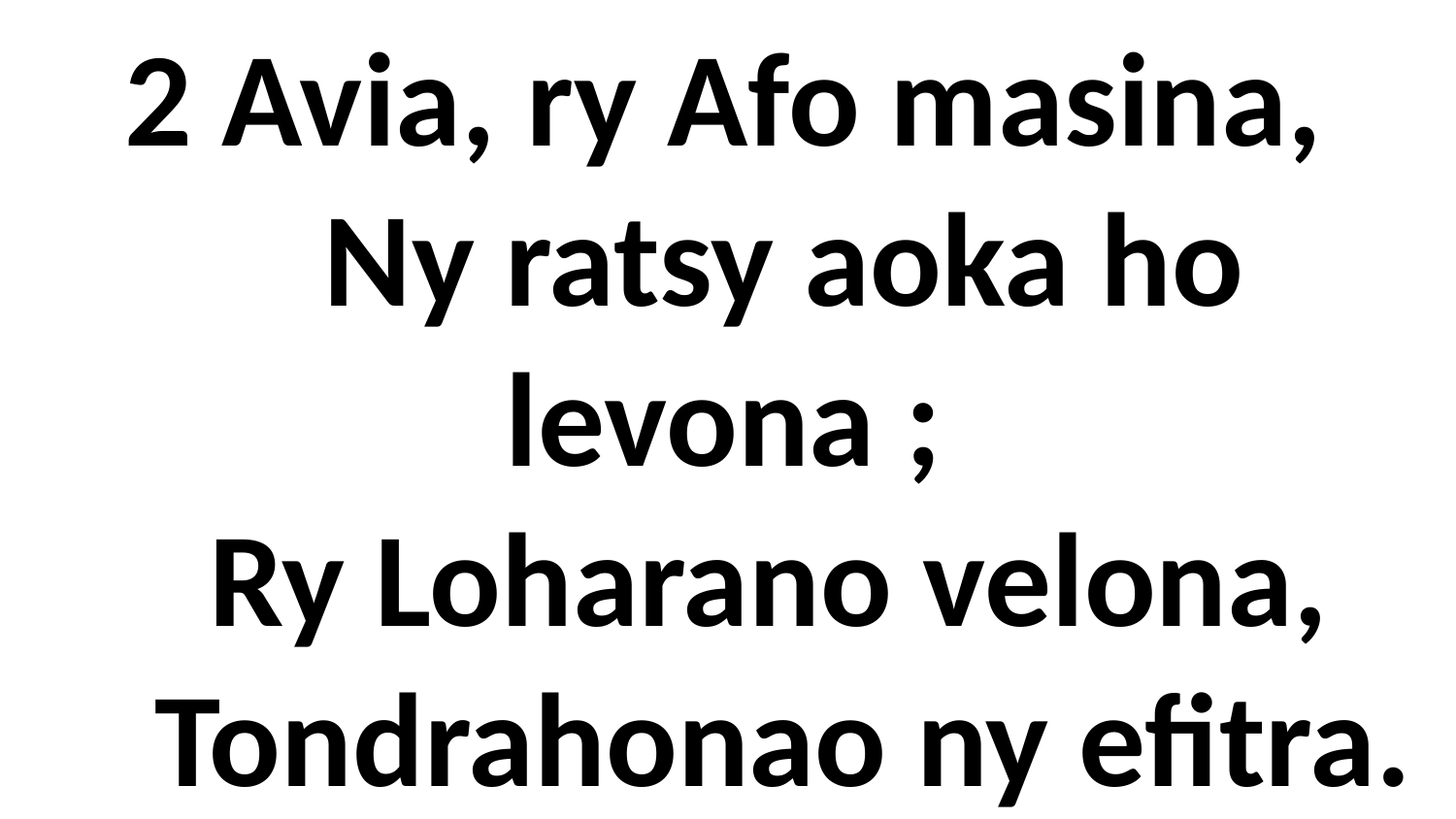

2 Avia, ry Afo masina,
    Ny ratsy aoka ho levona ;
   Ry Loharano velona,
    Tondrahonao ny efitra.